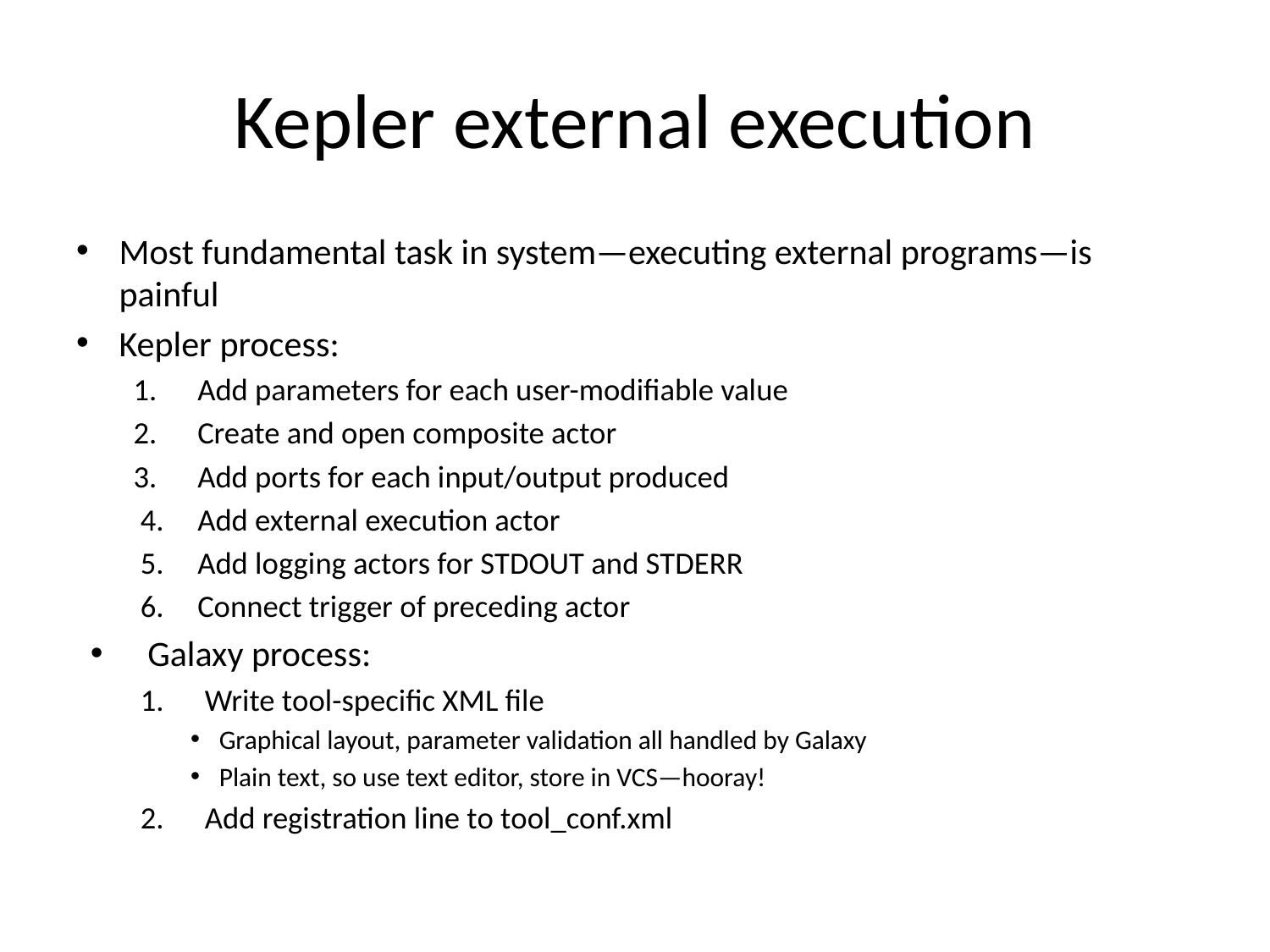

# Kepler external execution
Most fundamental task in system—executing external programs—is painful
Kepler process:
Add parameters for each user-modifiable value
Create and open composite actor
Add ports for each input/output produced
Add external execution actor
Add logging actors for STDOUT and STDERR
Connect trigger of preceding actor
Galaxy process:
Write tool-specific XML file
Graphical layout, parameter validation all handled by Galaxy
Plain text, so use text editor, store in VCS—hooray!
Add registration line to tool_conf.xml